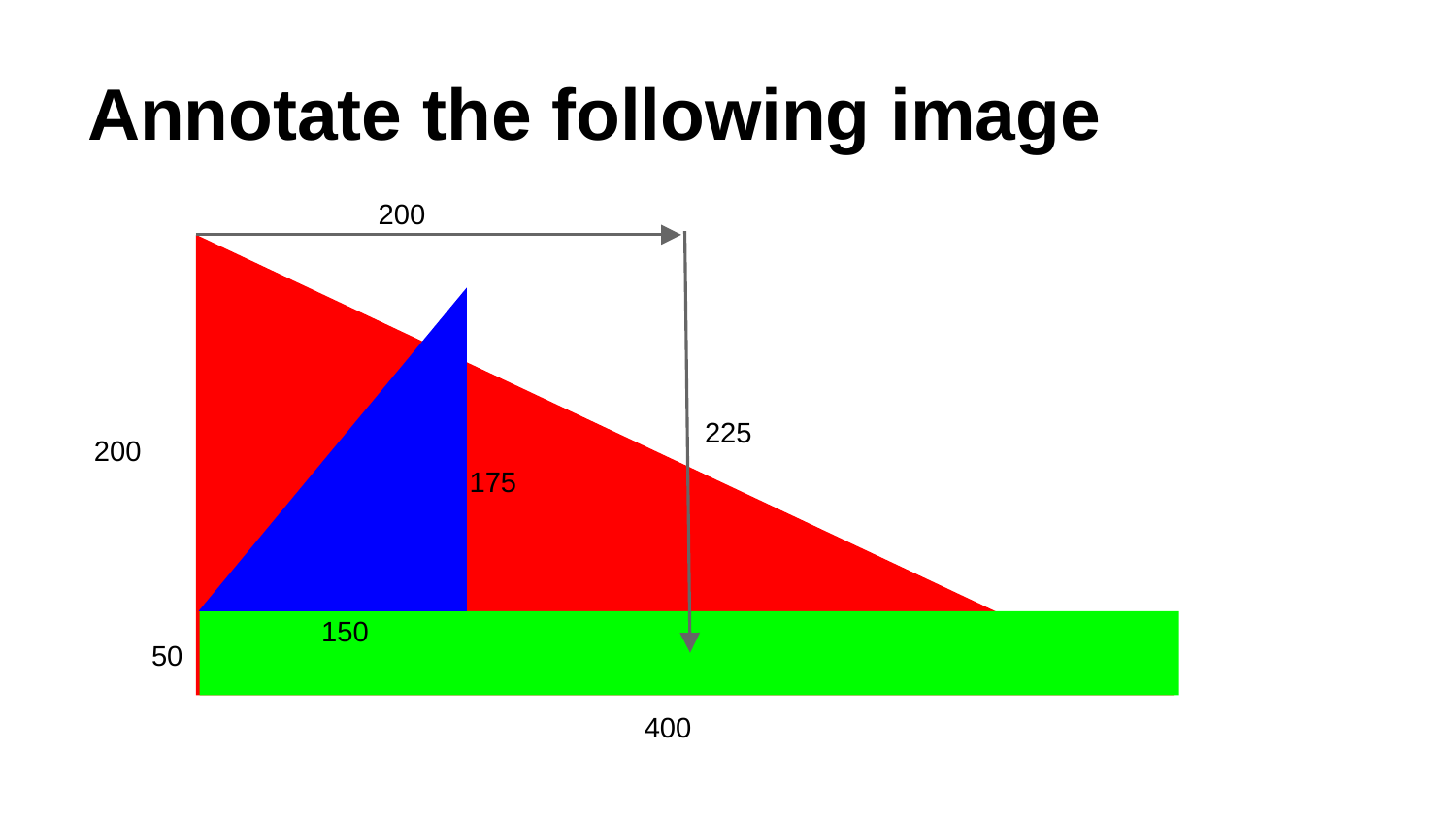

# Annotate the following image
200

225
200
175
150

50
400